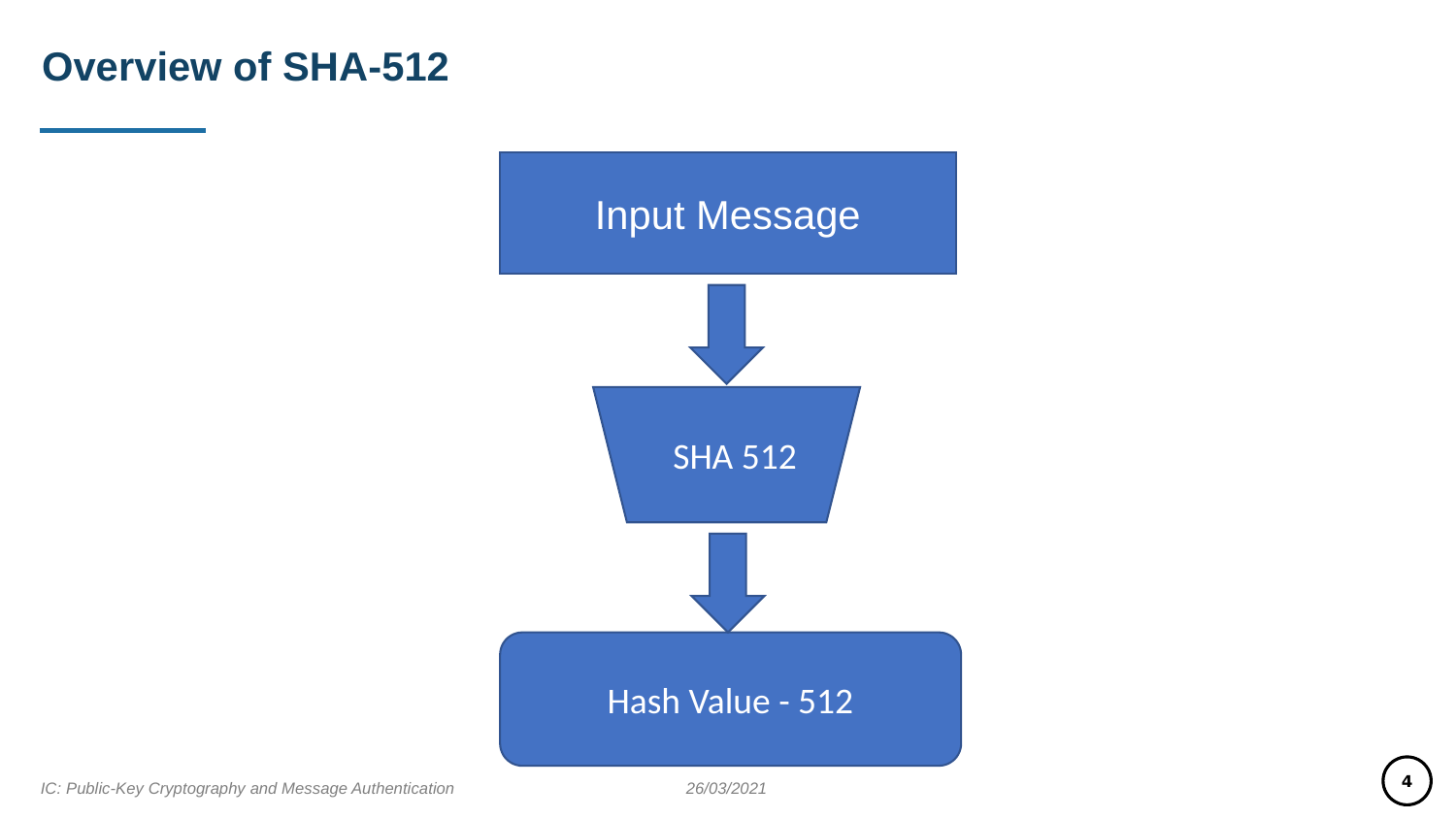

# Overview of SHA-512
Input Message

SHA 512

Hash Value - 512